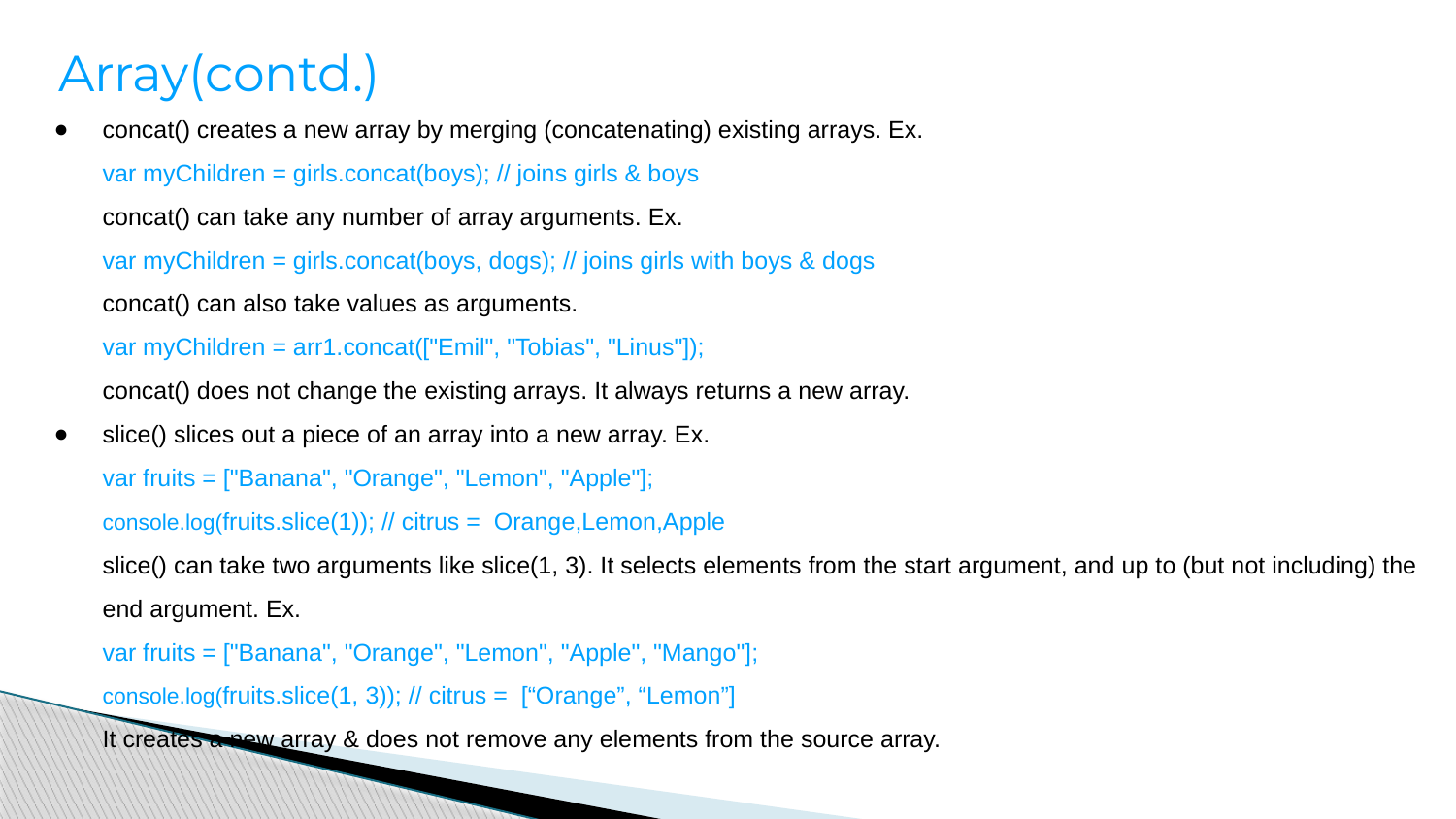

Array(contd.)
concat() creates a new array by merging (concatenating) existing arrays. Ex.
var myChildren = girls.concat(boys); // joins girls & boys
concat() can take any number of array arguments. Ex.
var myChildren = girls.concat(boys, dogs); // joins girls with boys & dogs
concat() can also take values as arguments.
var myChildren = arr1.concat(["Emil", "Tobias", "Linus"]);
concat() does not change the existing arrays. It always returns a new array.
slice() slices out a piece of an array into a new array. Ex.
var fruits = ["Banana", "Orange", "Lemon", "Apple"];
console.log(fruits.slice(1)); // citrus =  Orange,Lemon,Apple
slice() can take two arguments like slice(1, 3). It selects elements from the start argument, and up to (but not including) the end argument. Ex.
var fruits = ["Banana", "Orange", "Lemon", "Apple", "Mango"];
console.log(fruits.slice(1, 3)); // citrus =  [“Orange”, “Lemon”]
It creates a new array & does not remove any elements from the source array.